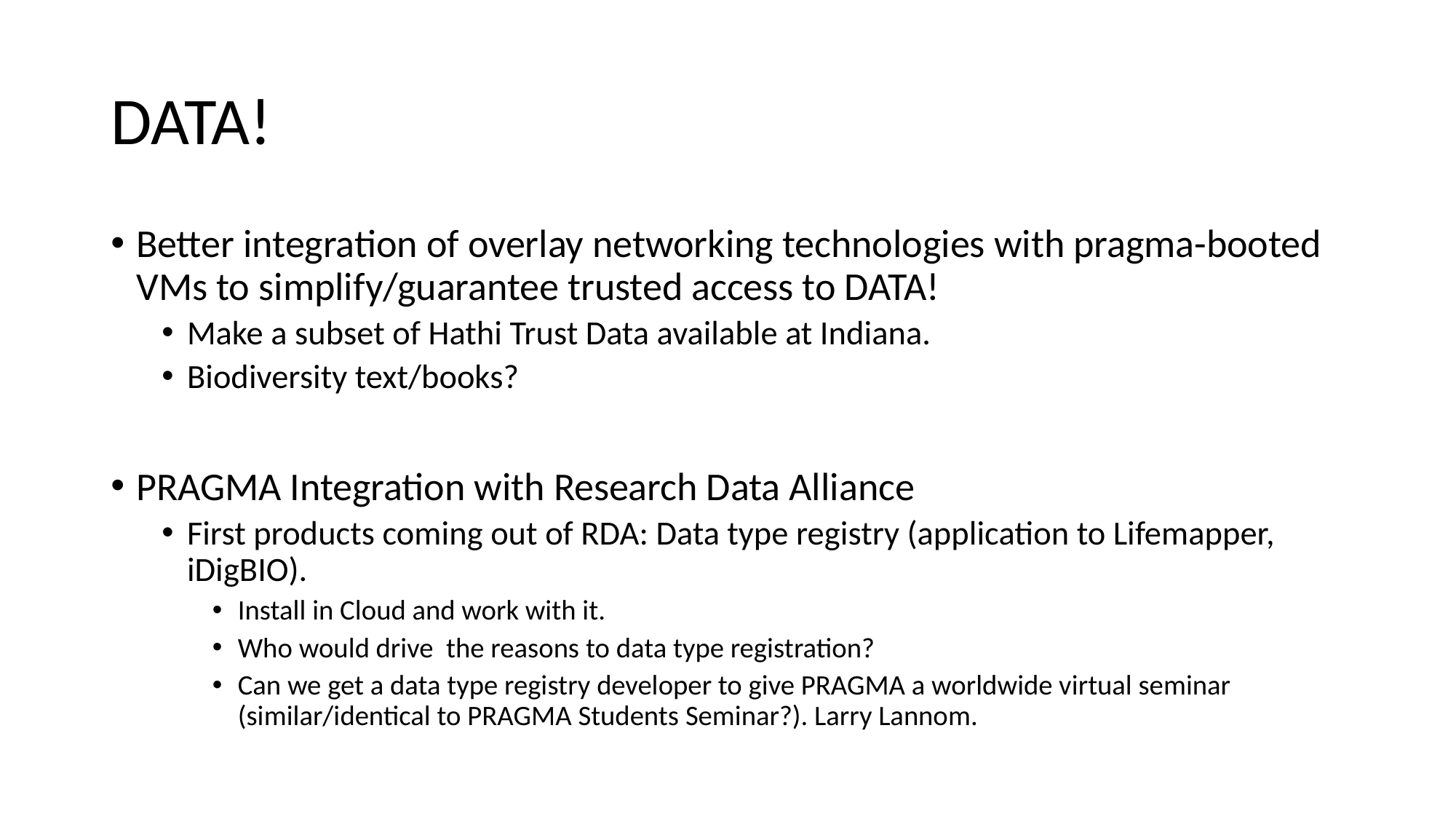

# DATA!
Better integration of overlay networking technologies with pragma-booted VMs to simplify/guarantee trusted access to DATA!
Make a subset of Hathi Trust Data available at Indiana.
Biodiversity text/books?

PRAGMA Integration with Research Data Alliance
First products coming out of RDA: Data type registry (application to Lifemapper, iDigBIO).
Install in Cloud and work with it.
Who would drive  the reasons to data type registration?
Can we get a data type registry developer to give PRAGMA a worldwide virtual seminar (similar/identical to PRAGMA Students Seminar?). Larry Lannom.